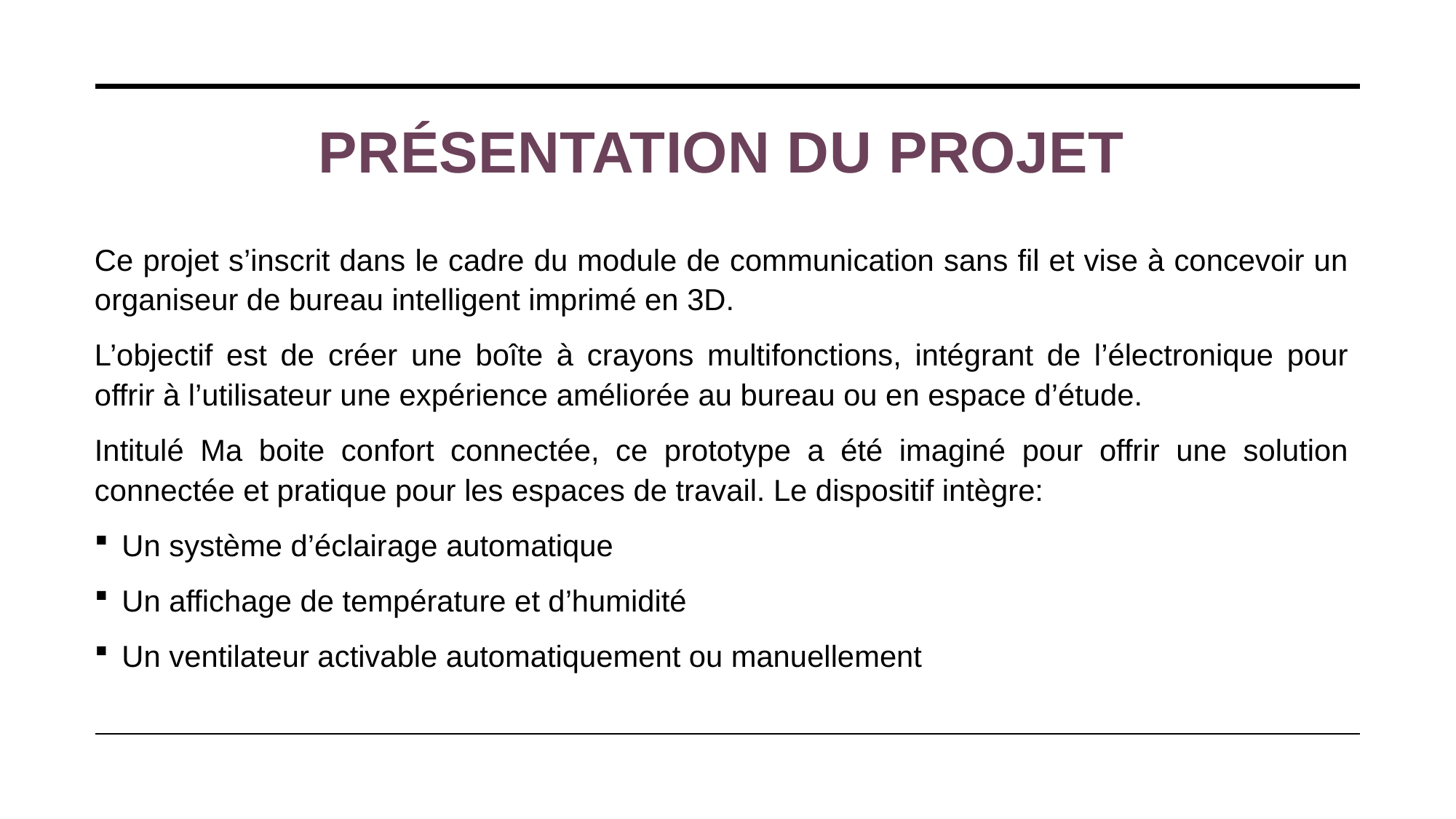

# Présentation du projet
Ce projet s’inscrit dans le cadre du module de communication sans fil et vise à concevoir un organiseur de bureau intelligent imprimé en 3D.
L’objectif est de créer une boîte à crayons multifonctions, intégrant de l’électronique pour offrir à l’utilisateur une expérience améliorée au bureau ou en espace d’étude.
Intitulé Ma boite confort connectée, ce prototype a été imaginé pour offrir une solution connectée et pratique pour les espaces de travail. Le dispositif intègre:
Un système d’éclairage automatique
Un affichage de température et d’humidité
Un ventilateur activable automatiquement ou manuellement